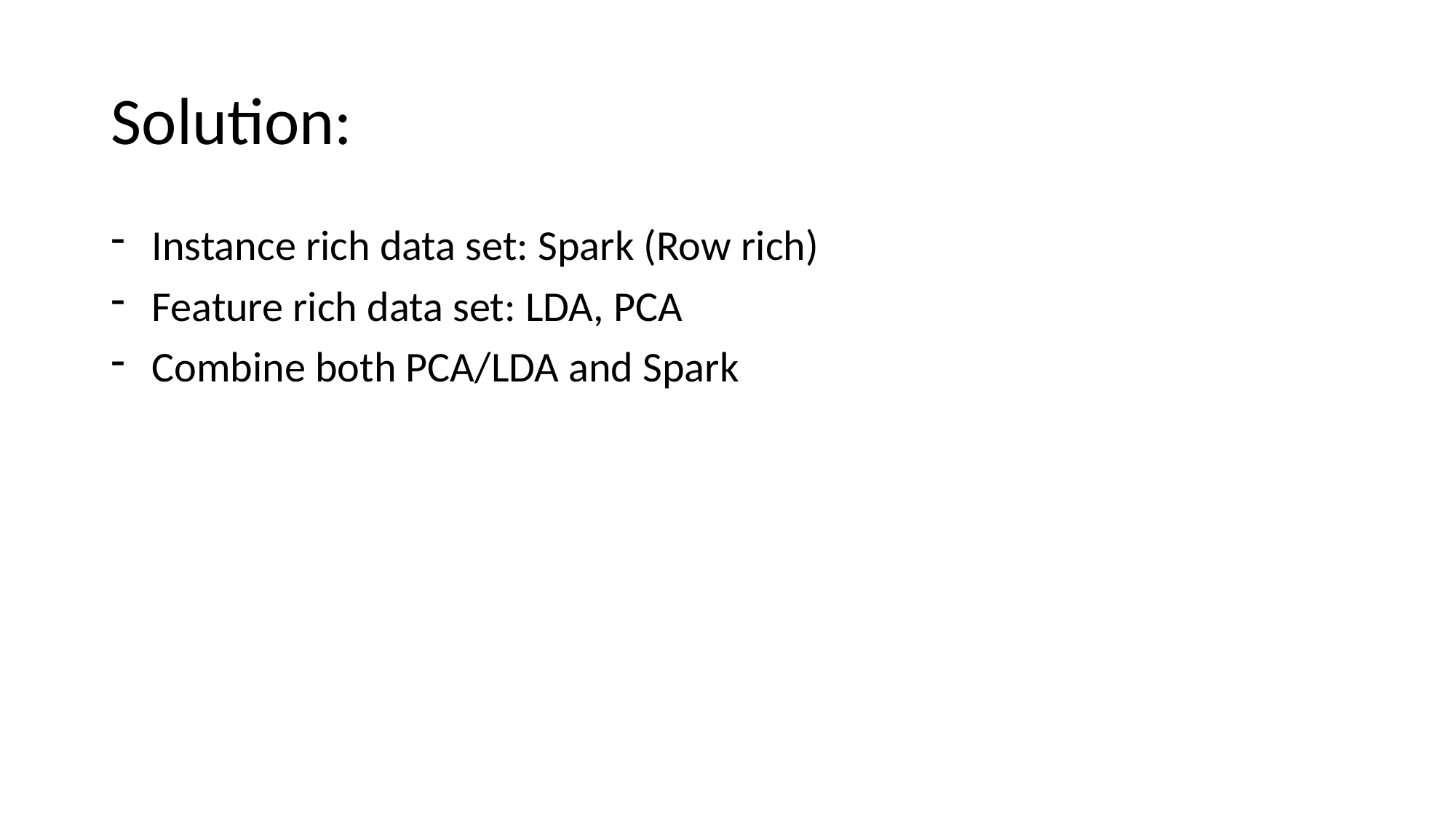

# Solution:
Instance rich data set: Spark (Row rich)
Feature rich data set: LDA, PCA
Combine both PCA/LDA and Spark